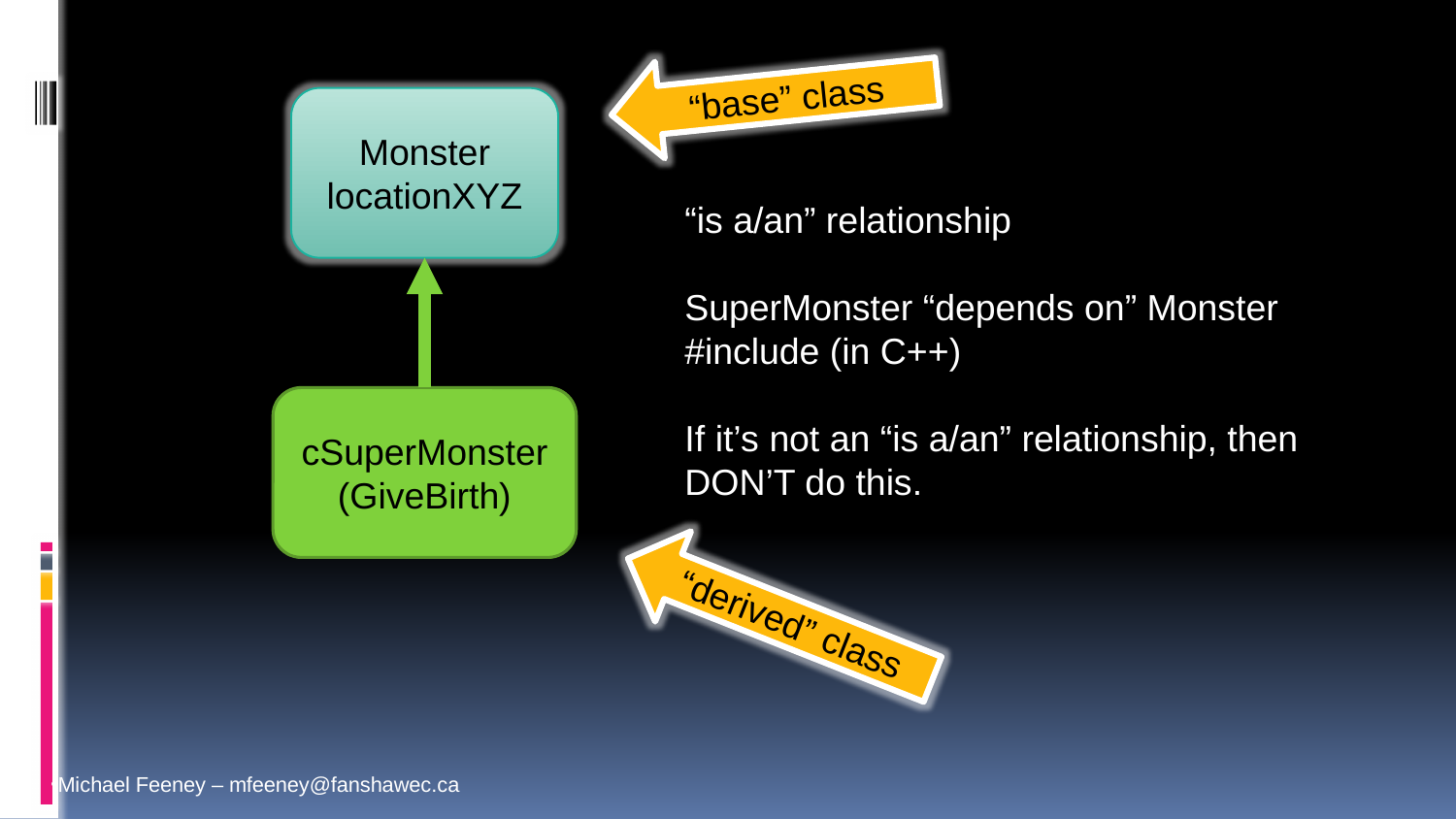

“base” class
Monster
locationXYZ
“is a/an” relationship

SuperMonster “depends on” Monster
#include (in C++)

If it’s not an “is a/an” relationship, then
DON’T do this.
cSuperMonster
(GiveBirth)
“derived” class